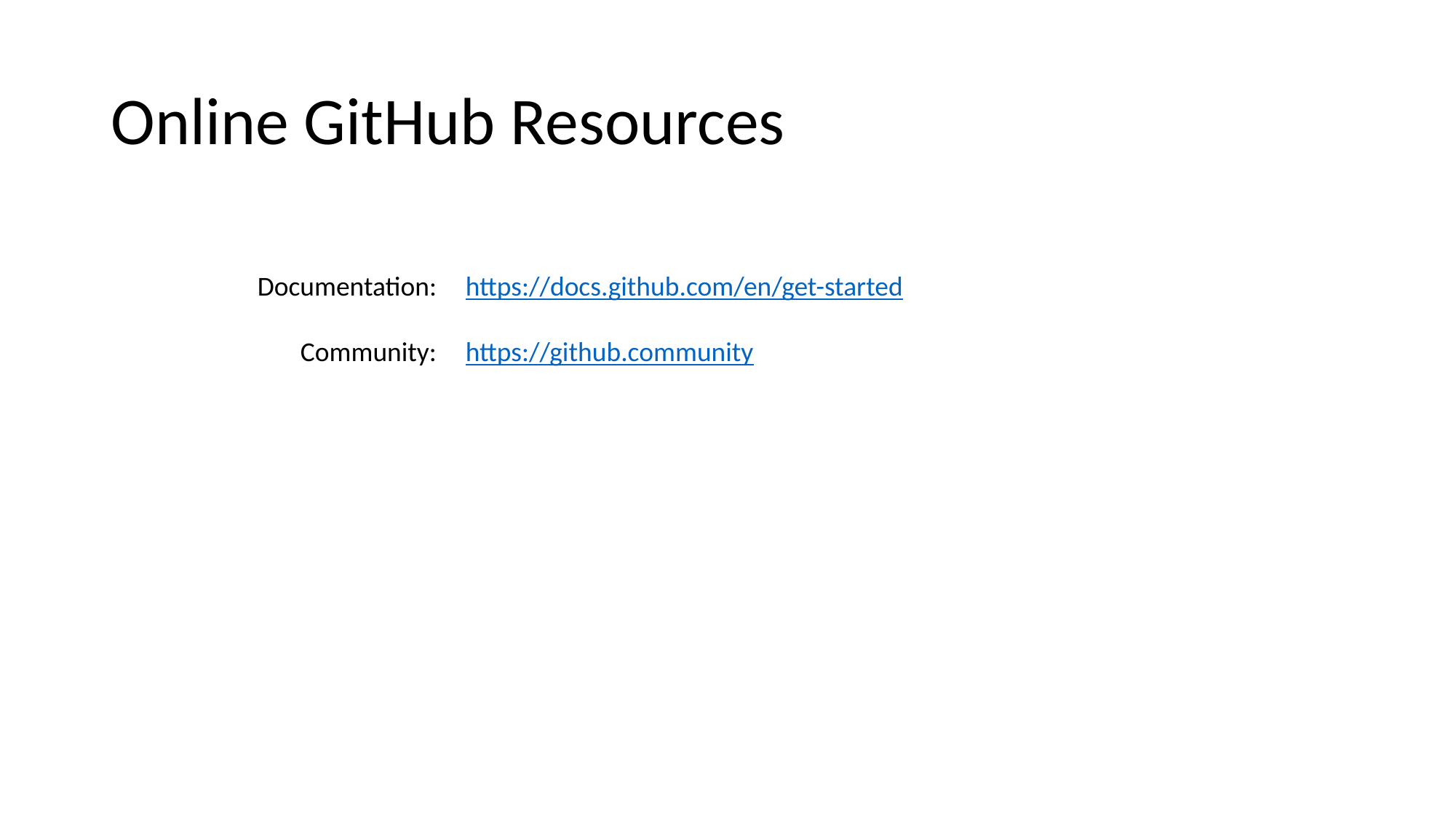

# Online GitHub Resources
Documentation:

Community:
https://docs.github.com/en/get-started

https://github.community